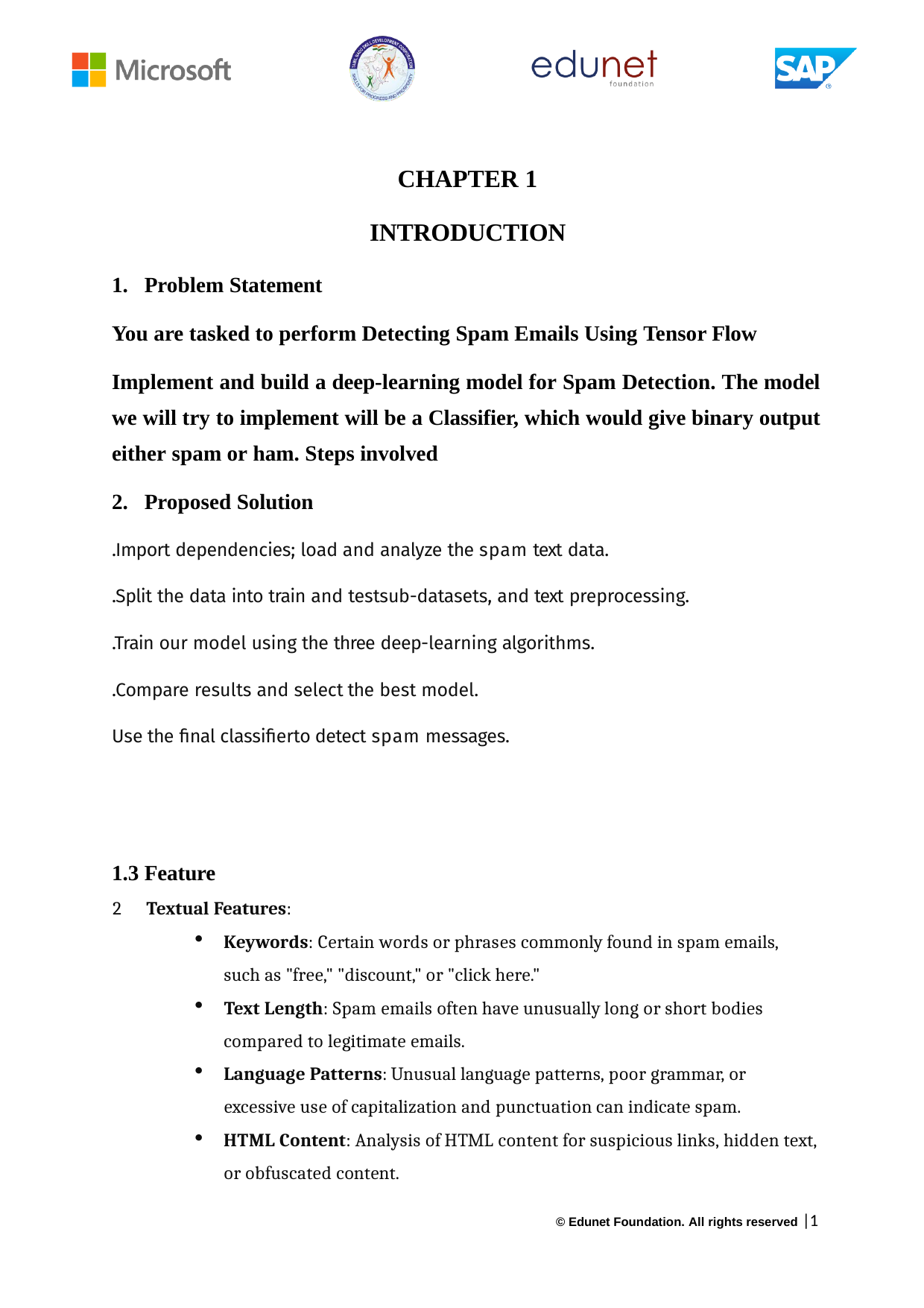

CHAPTER 1
INTRODUCTION
Problem Statement
You are tasked to perform Detecting Spam Emails Using Tensor Flow
Implement and build a deep-learning model for Spam Detection. The model we will try to implement will be a Classifier, which would give binary output either spam or ham. Steps involved
Proposed Solution
.Import dependencies; load and analyze the spam text data.

.Split the data into train and testsub-datasets, and text preprocessing.

.Train our model using the three deep-learning algorithms.

.Compare results and select the best model.

Use the final classifierto detect spam messages.
1.3 Feature
2	Textual Features:
Keywords: Certain words or phrases commonly found in spam emails, such as "free," "discount," or "click here."
Text Length: Spam emails often have unusually long or short bodies compared to legitimate emails.
Language Patterns: Unusual language patterns, poor grammar, or excessive use of capitalization and punctuation can indicate spam.
HTML Content: Analysis of HTML content for suspicious links, hidden text, or obfuscated content.
© Edunet Foundation. All rights reserved |1